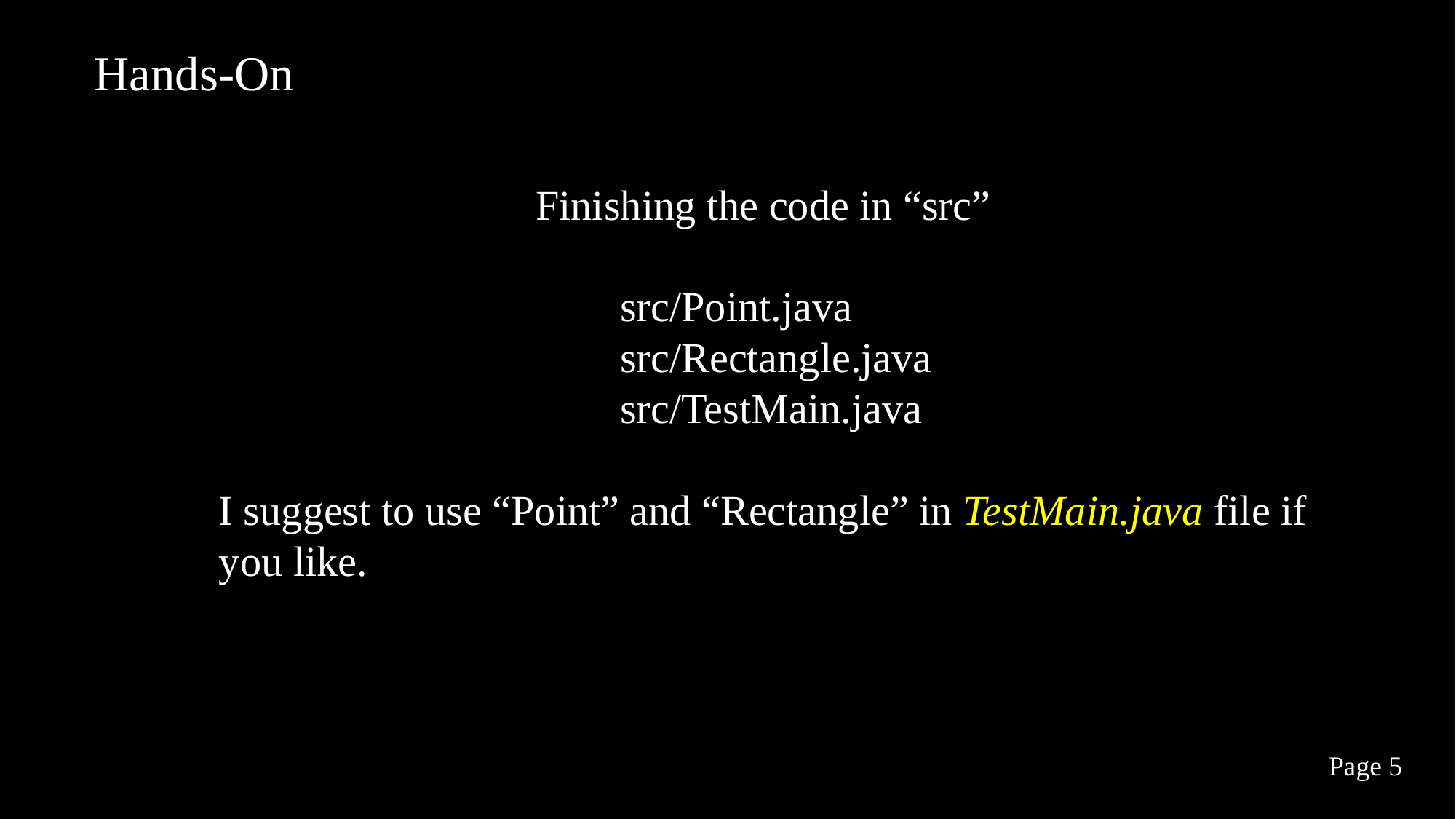

Hands-On
Finishing the code in “src”

			       src/Point.java
			       src/Rectangle.java
			       src/TestMain.java

I suggest to use “Point” and “Rectangle” in TestMain.java file if you like.
Page 5